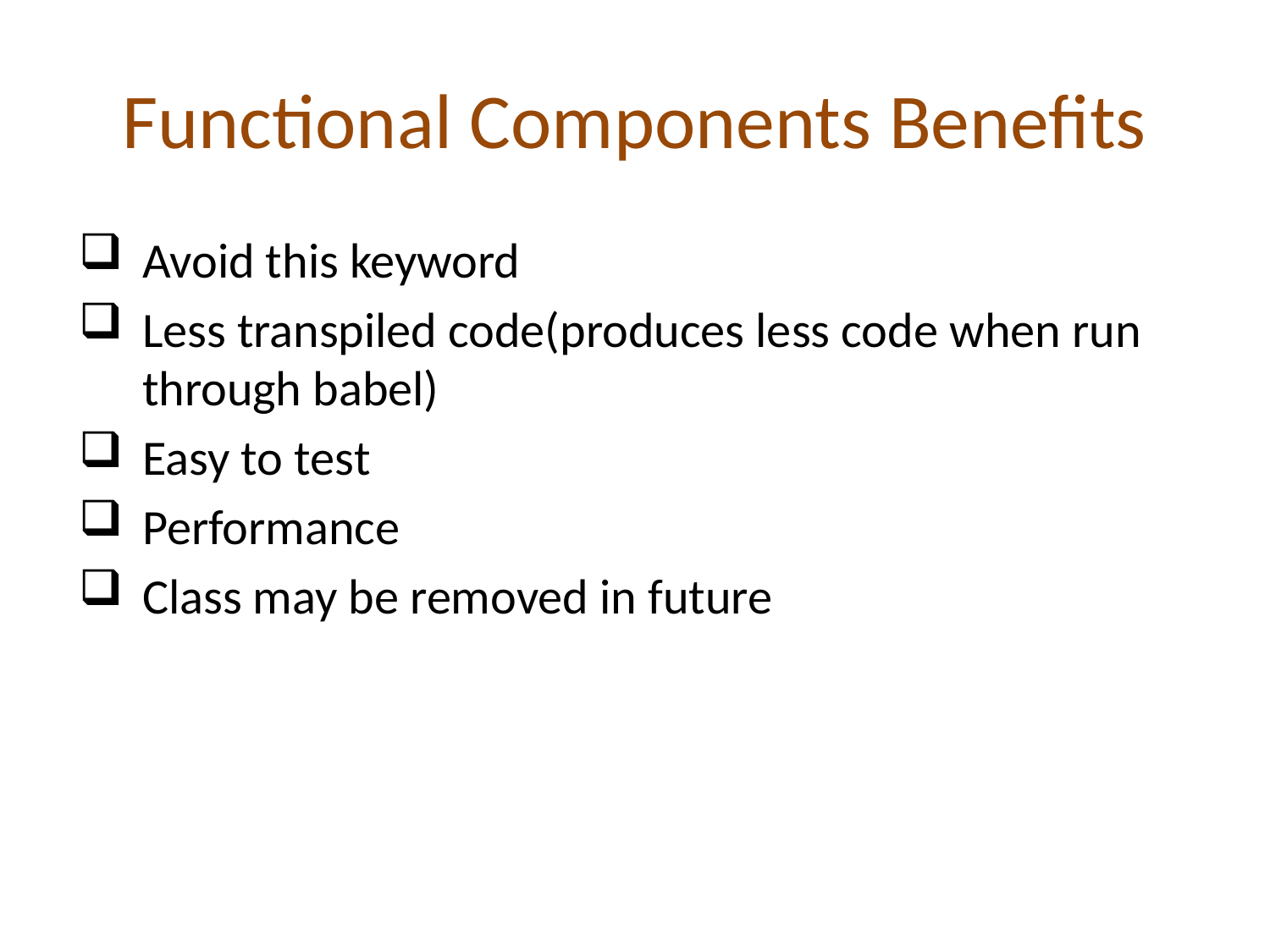

# Functional Components Benefits
Avoid this keyword
Less transpiled code(produces less code when run through babel)
Easy to test
Performance
Class may be removed in future